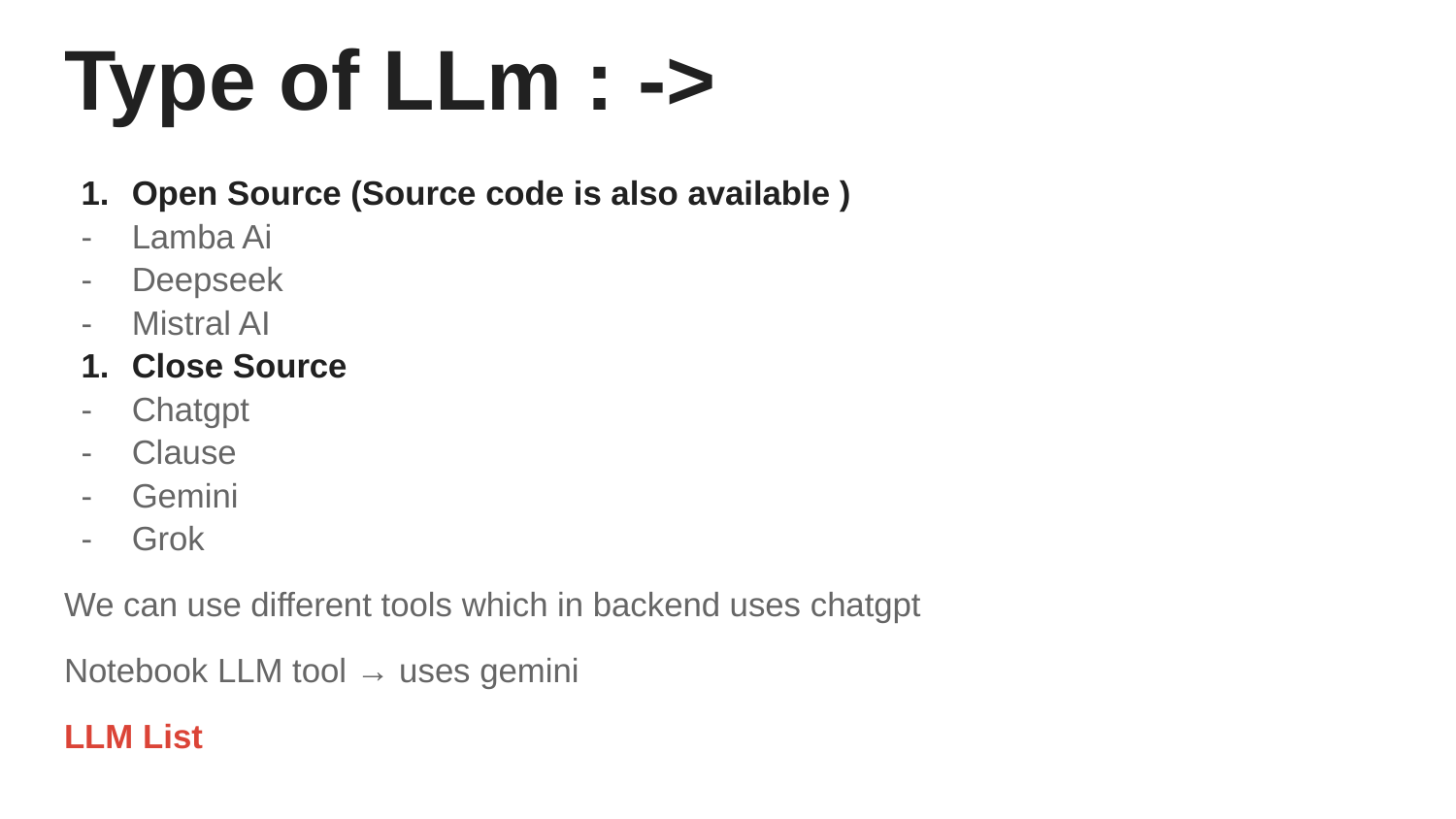

# Type of LLm : ->
Open Source (Source code is also available )
Lamba Ai
Deepseek
Mistral AI
Close Source
Chatgpt
Clause
Gemini
Grok
We can use different tools which in backend uses chatgpt
Notebook LLM tool → uses gemini
LLM List